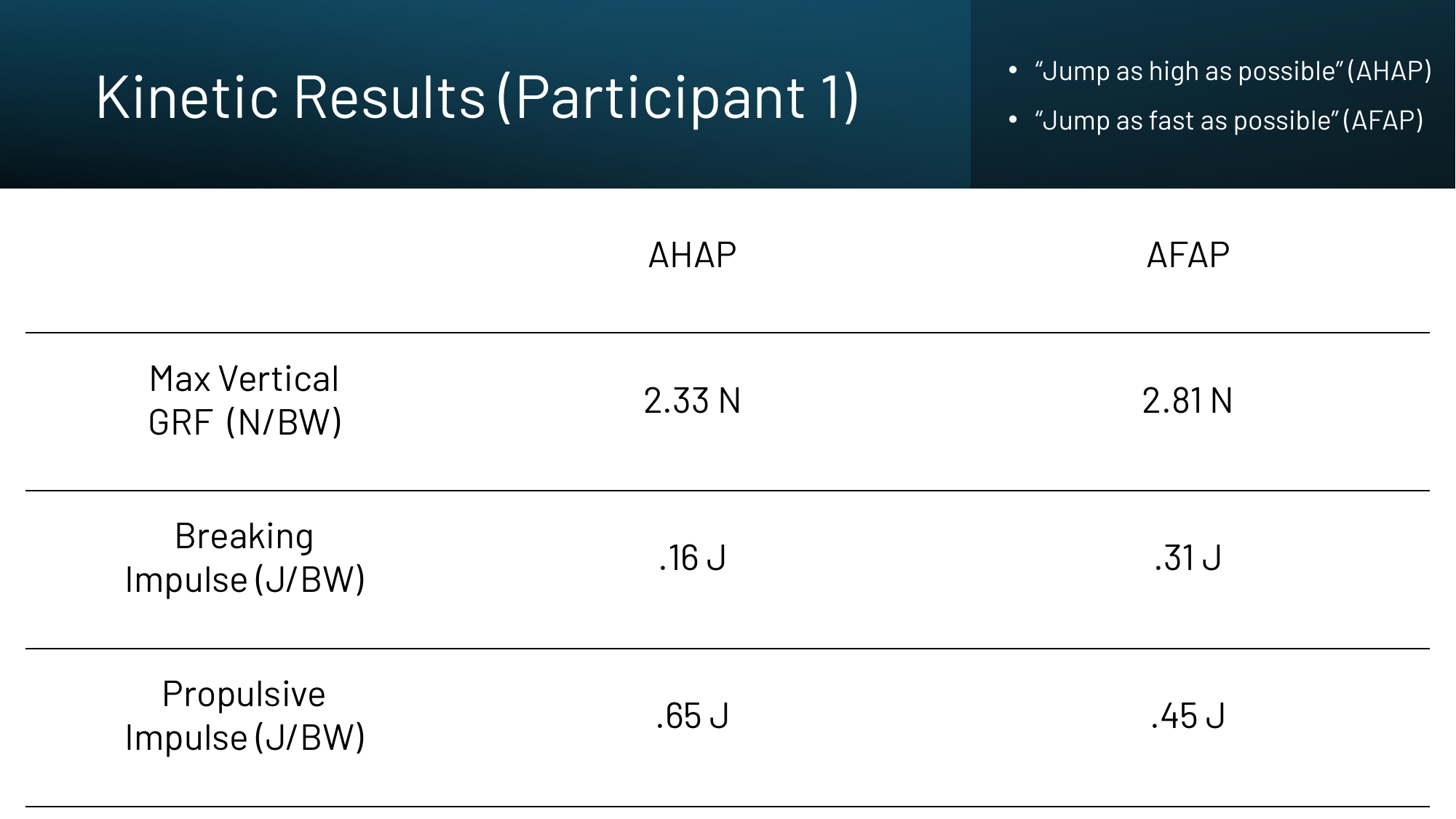

# Kinetic Results (Participant 1)
“Jump as high as possible” (AHAP)
“Jump as fast as possible” (AFAP)
|  | AHAP | AFAP |
| --- | --- | --- |
| Max Vertical GRF (N/BW) | 2.33 N | 2.81 N |
| Breaking Impulse (J/BW) | .16 J | .31 J |
| Propulsive Impulse (J/BW) | .65 J | .45 J |